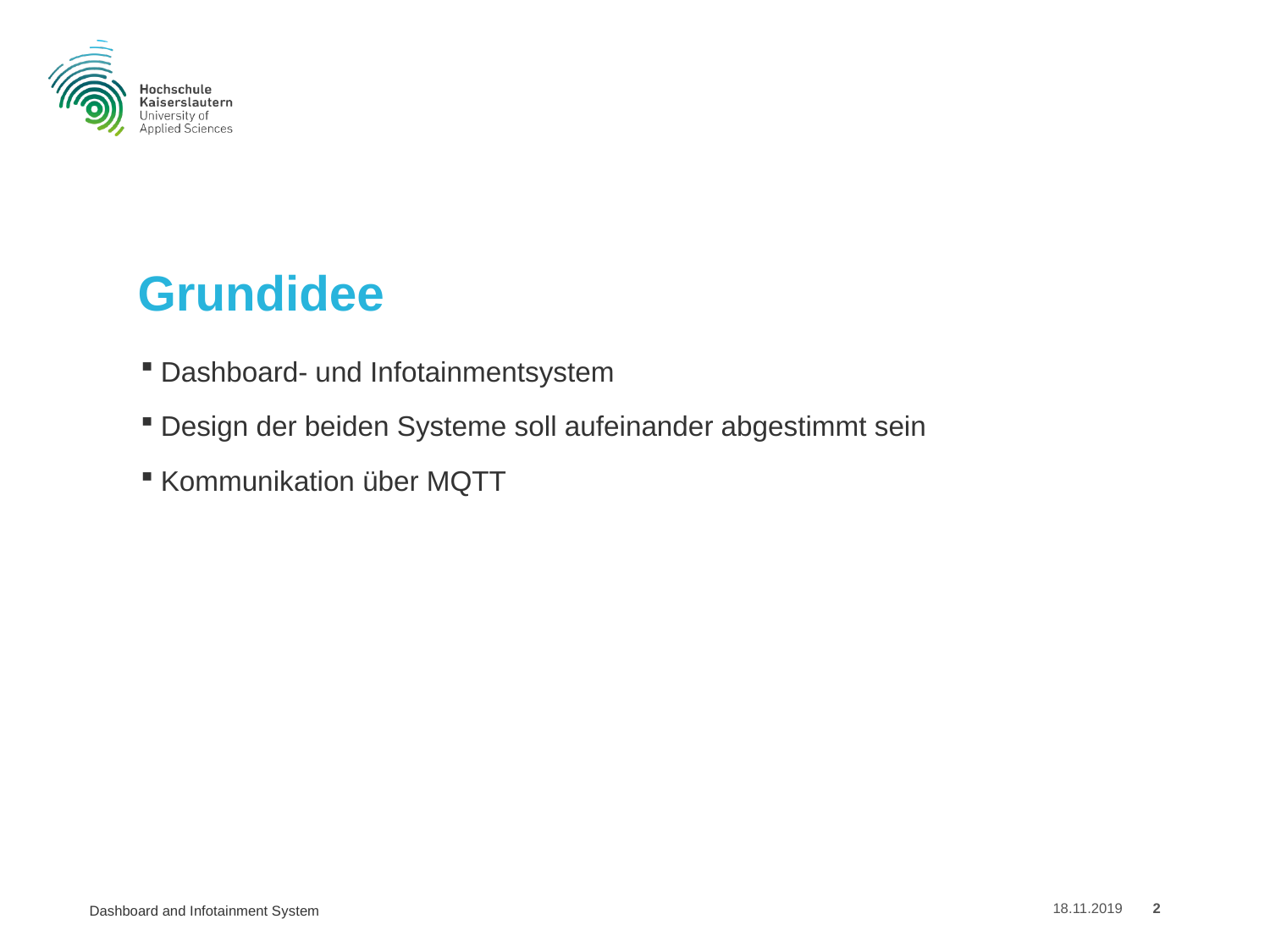

# Grundidee
Dashboard- und Infotainmentsystem
Design der beiden Systeme soll aufeinander abgestimmt sein
Kommunikation über MQTT